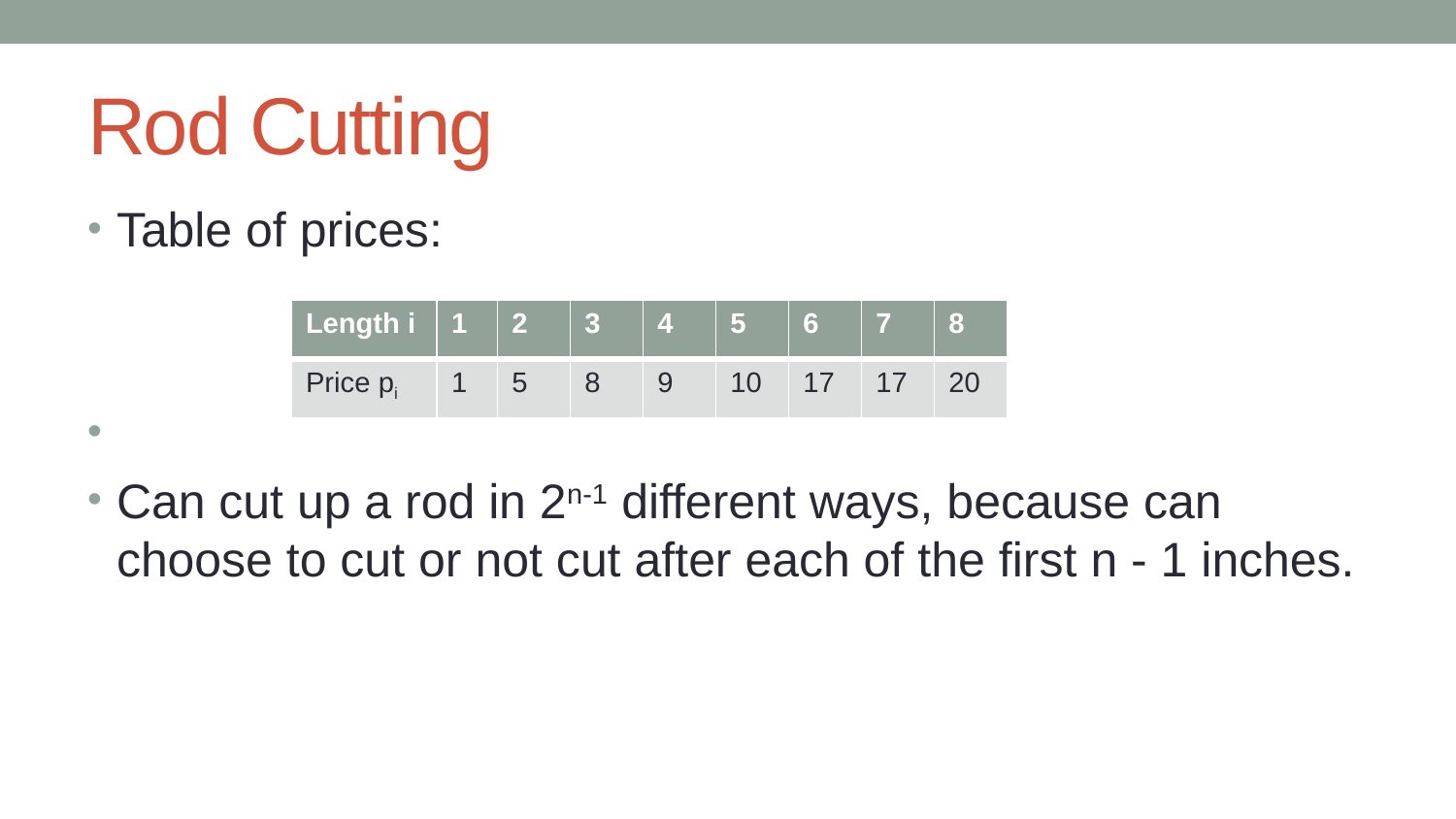

# Rod Cutting
Table of prices:

Can cut up a rod in 2n-1 different ways, because can choose to cut or not cut after each of the first n - 1 inches.
| Length i | 1 | 2 | 3 | 4 | 5 | 6 | 7 | 8 |
| --- | --- | --- | --- | --- | --- | --- | --- | --- |
| Price pi | 1 | 5 | 8 | 9 | 10 | 17 | 17 | 20 |